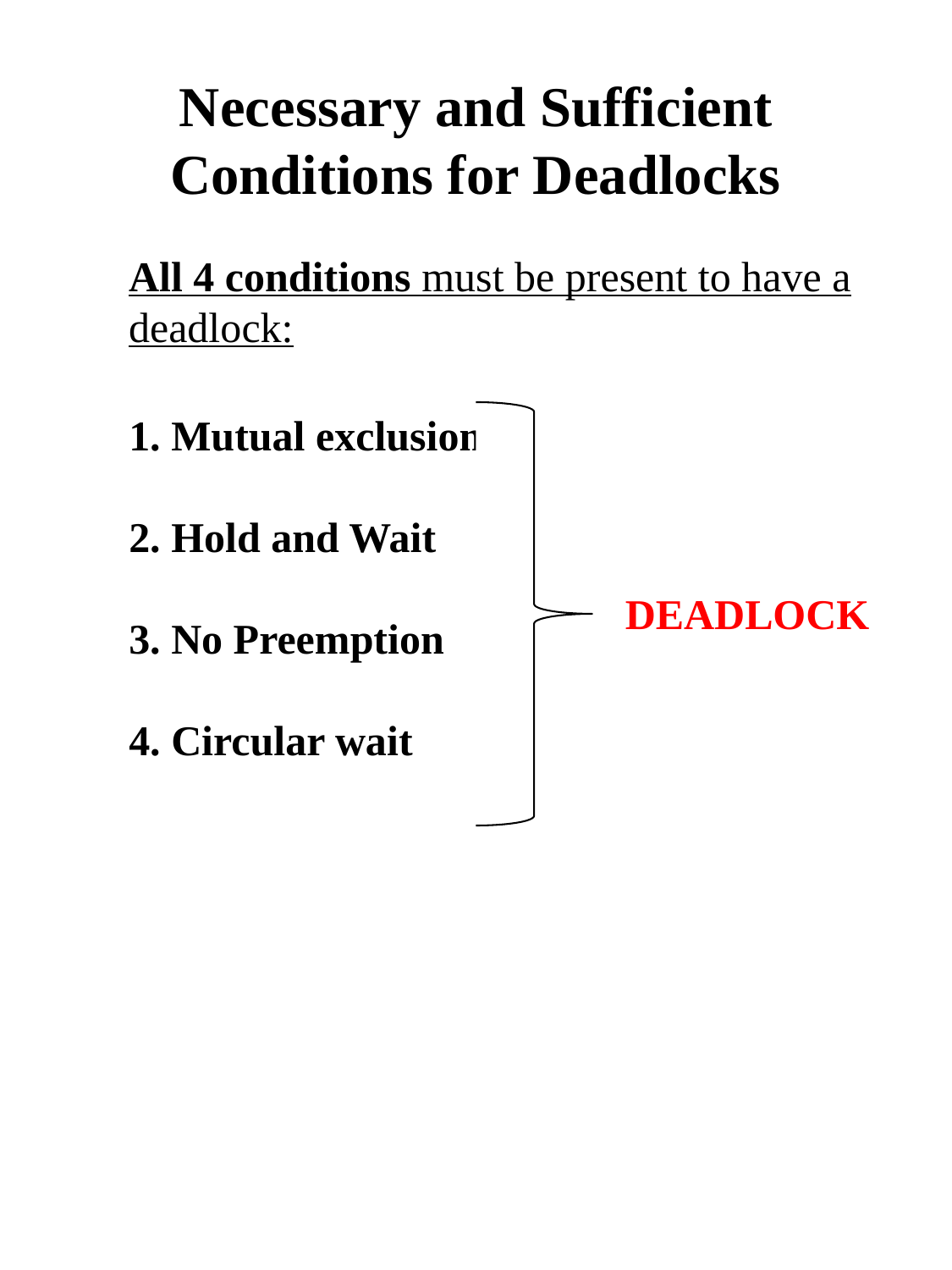

# Necessary and Sufficient Conditions for Deadlocks
All 4 conditions must be present to have a deadlock:
1. Mutual exclusion

2. Hold and Wait

3. No Preemption

4. Circular wait

DEADLOCK